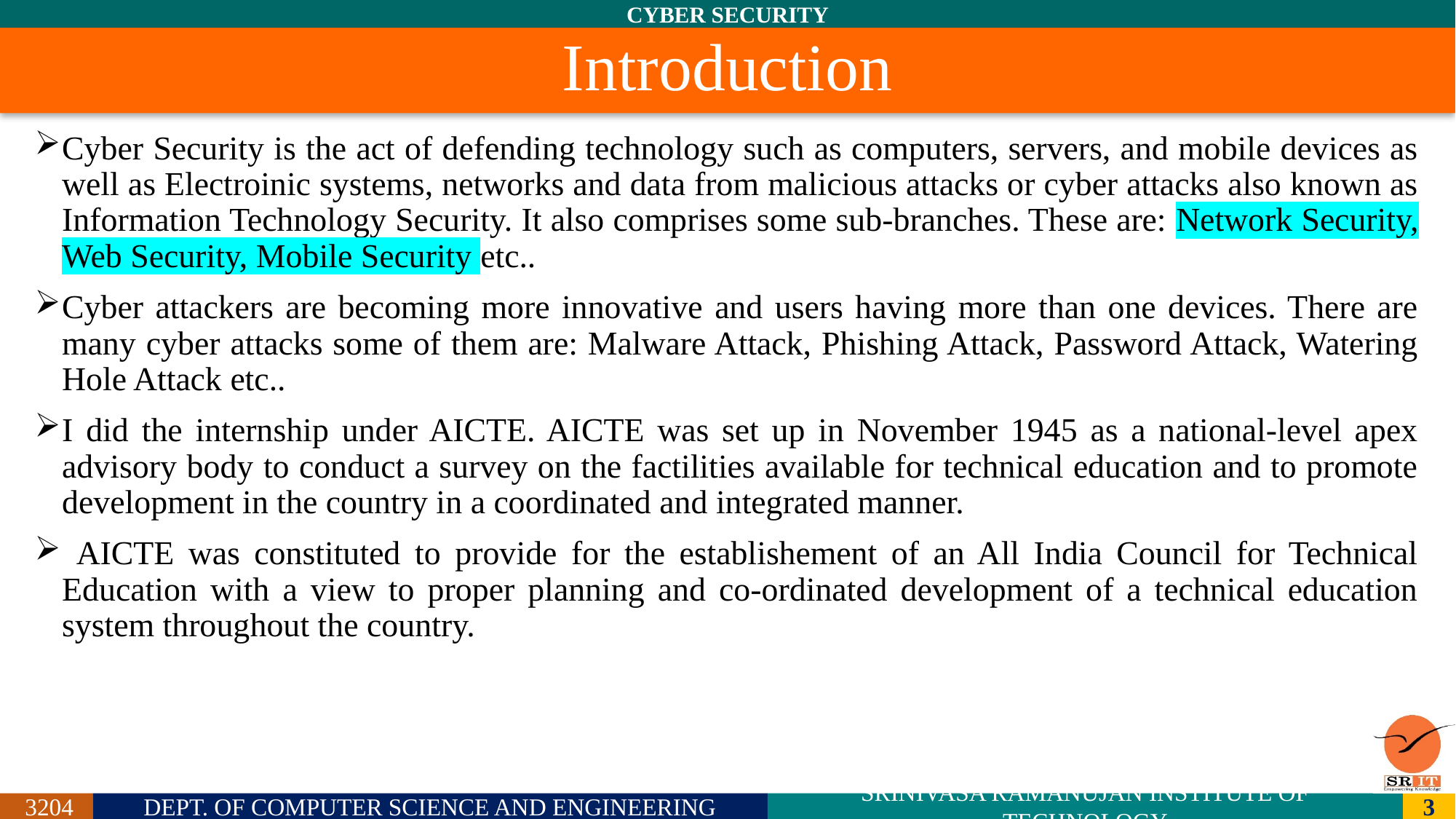

# Introduction
Cyber Security is the act of defending technology such as computers, servers, and mobile devices as well as Electroinic systems, networks and data from malicious attacks or cyber attacks also known as Information Technology Security. It also comprises some sub-branches. These are: Network Security, Web Security, Mobile Security etc..
Cyber attackers are becoming more innovative and users having more than one devices. There are many cyber attacks some of them are: Malware Attack, Phishing Attack, Password Attack, Watering Hole Attack etc..
I did the internship under AICTE. AICTE was set up in November 1945 as a national-level apex advisory body to conduct a survey on the factilities available for technical education and to promote development in the country in a coordinated and integrated manner.
 AICTE was constituted to provide for the establishement of an All India Council for Technical Education with a view to proper planning and co-ordinated development of a technical education system throughout the country.